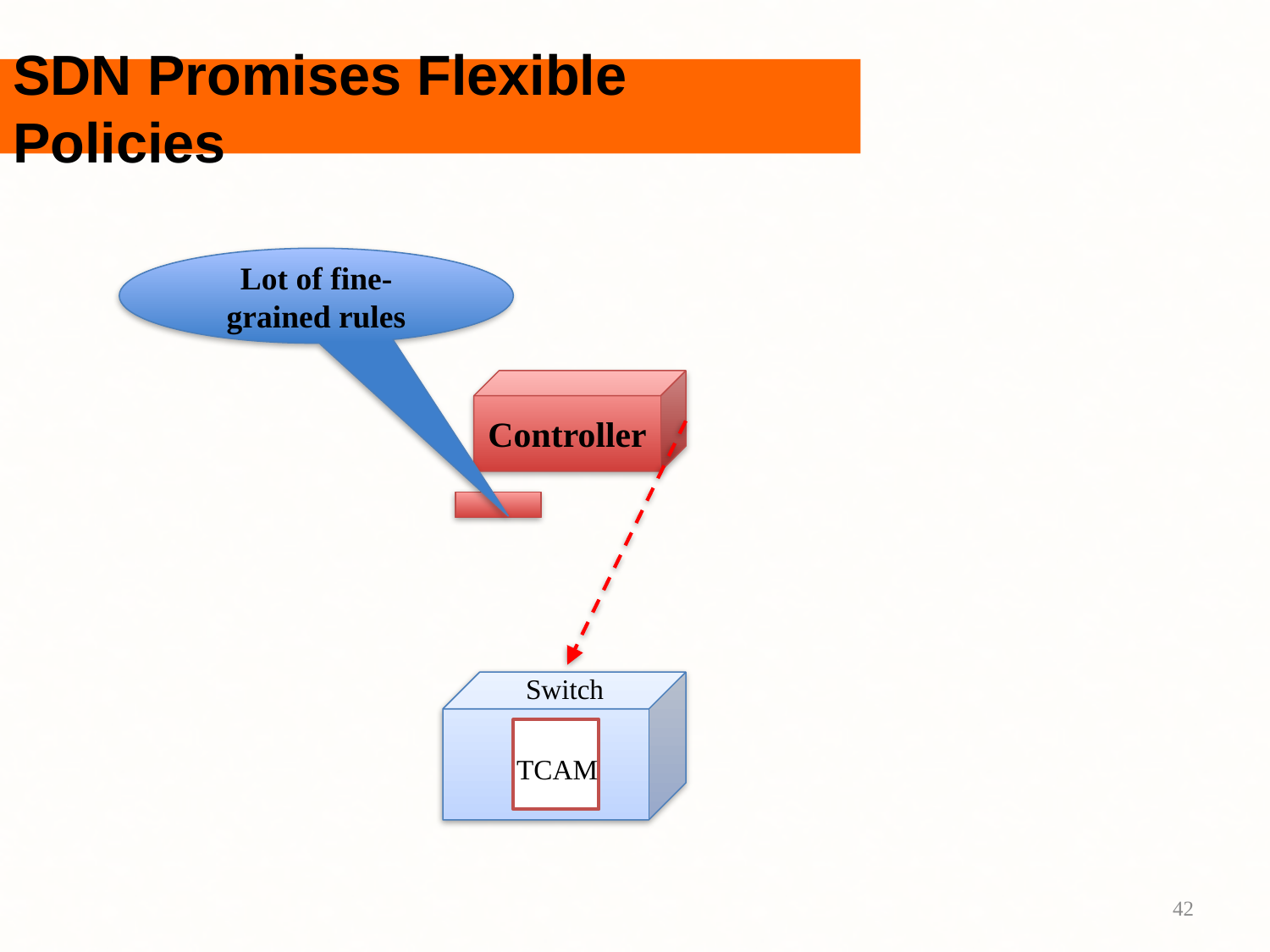

# SDN Promises Flexible Policies
Lot of fine-grained rules
Controller

Switch

TCAM
42